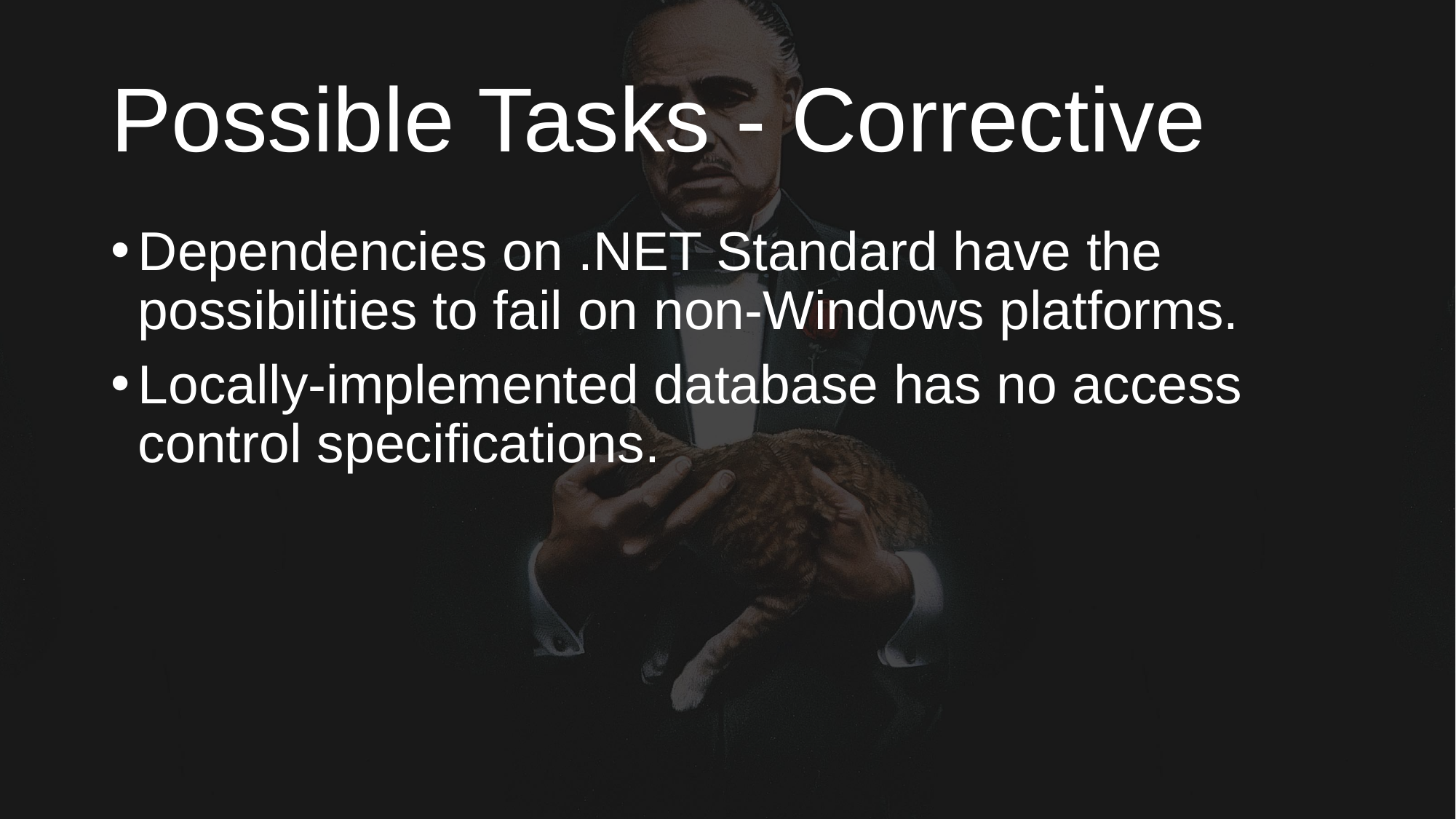

# Possible Tasks - Corrective
Dependencies on .NET Standard have the possibilities to fail on non-Windows platforms.
Locally-implemented database has no access control specifications.